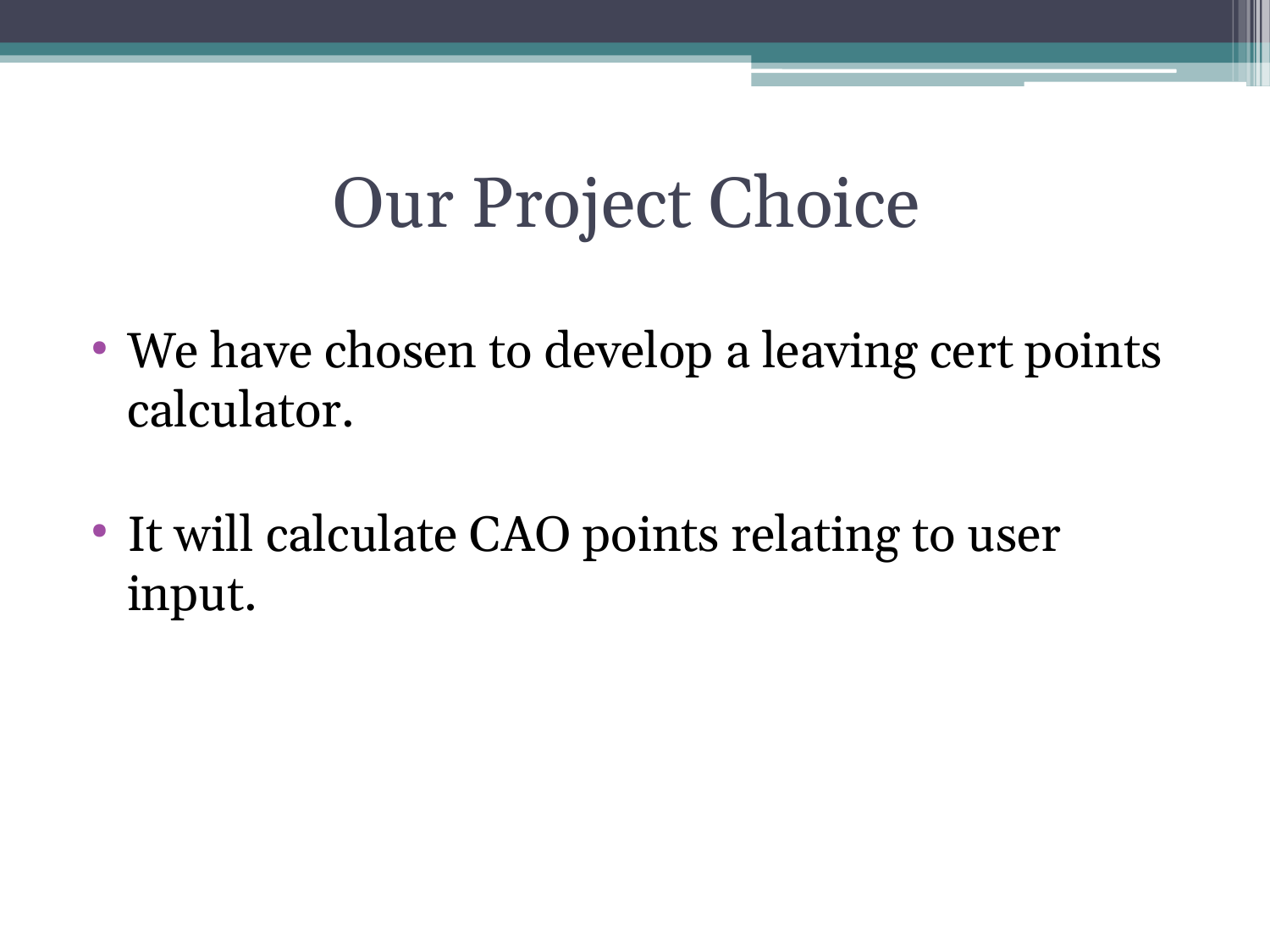

# Our Project Choice
We have chosen to develop a leaving cert points calculator.

It will calculate CAO points relating to user input.